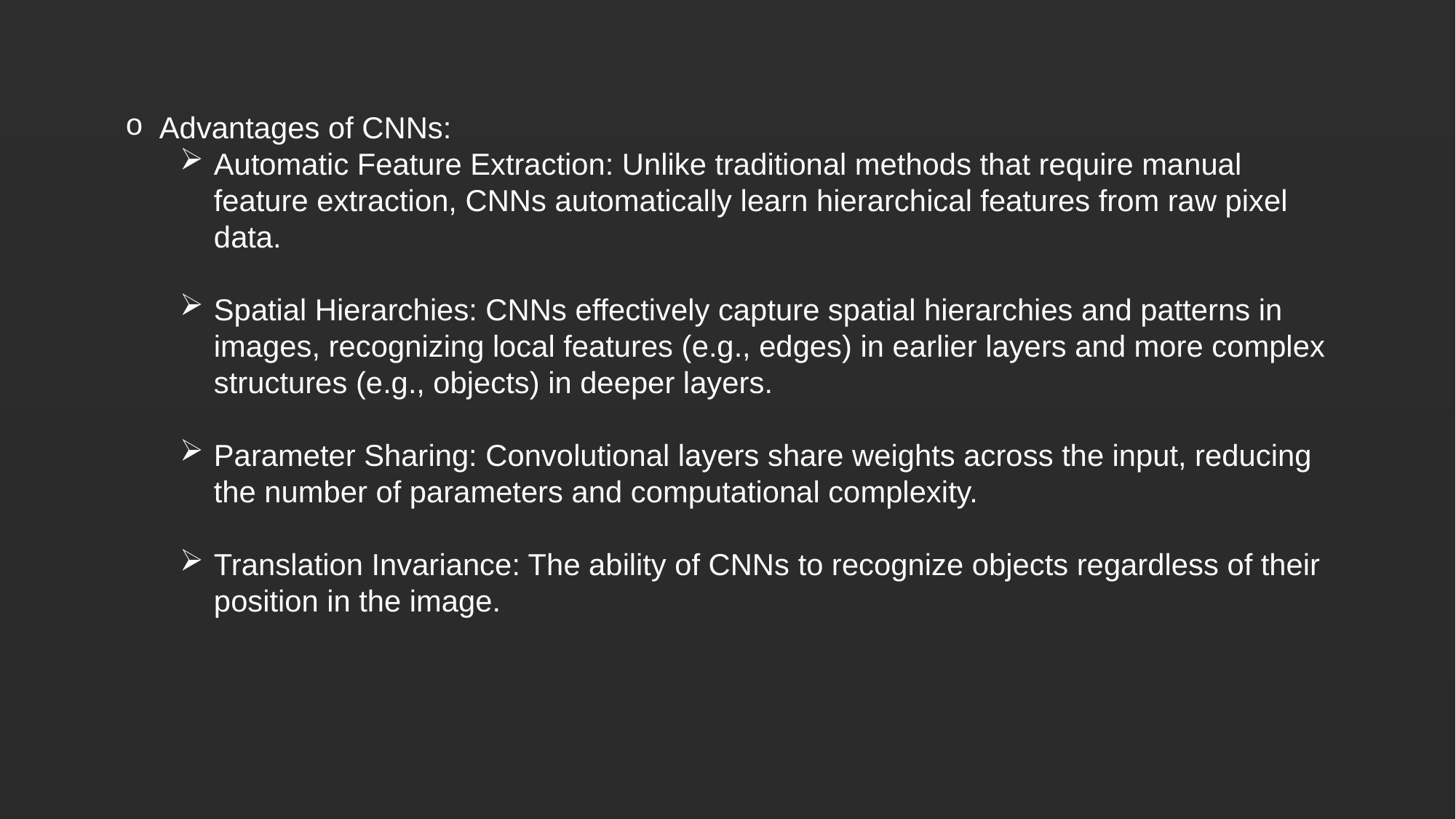

Advantages of CNNs:
Automatic Feature Extraction: Unlike traditional methods that require manual feature extraction, CNNs automatically learn hierarchical features from raw pixel data.

Spatial Hierarchies: CNNs effectively capture spatial hierarchies and patterns in images, recognizing local features (e.g., edges) in earlier layers and more complex structures (e.g., objects) in deeper layers.

Parameter Sharing: Convolutional layers share weights across the input, reducing the number of parameters and computational complexity.

Translation Invariance: The ability of CNNs to recognize objects regardless of their position in the image.